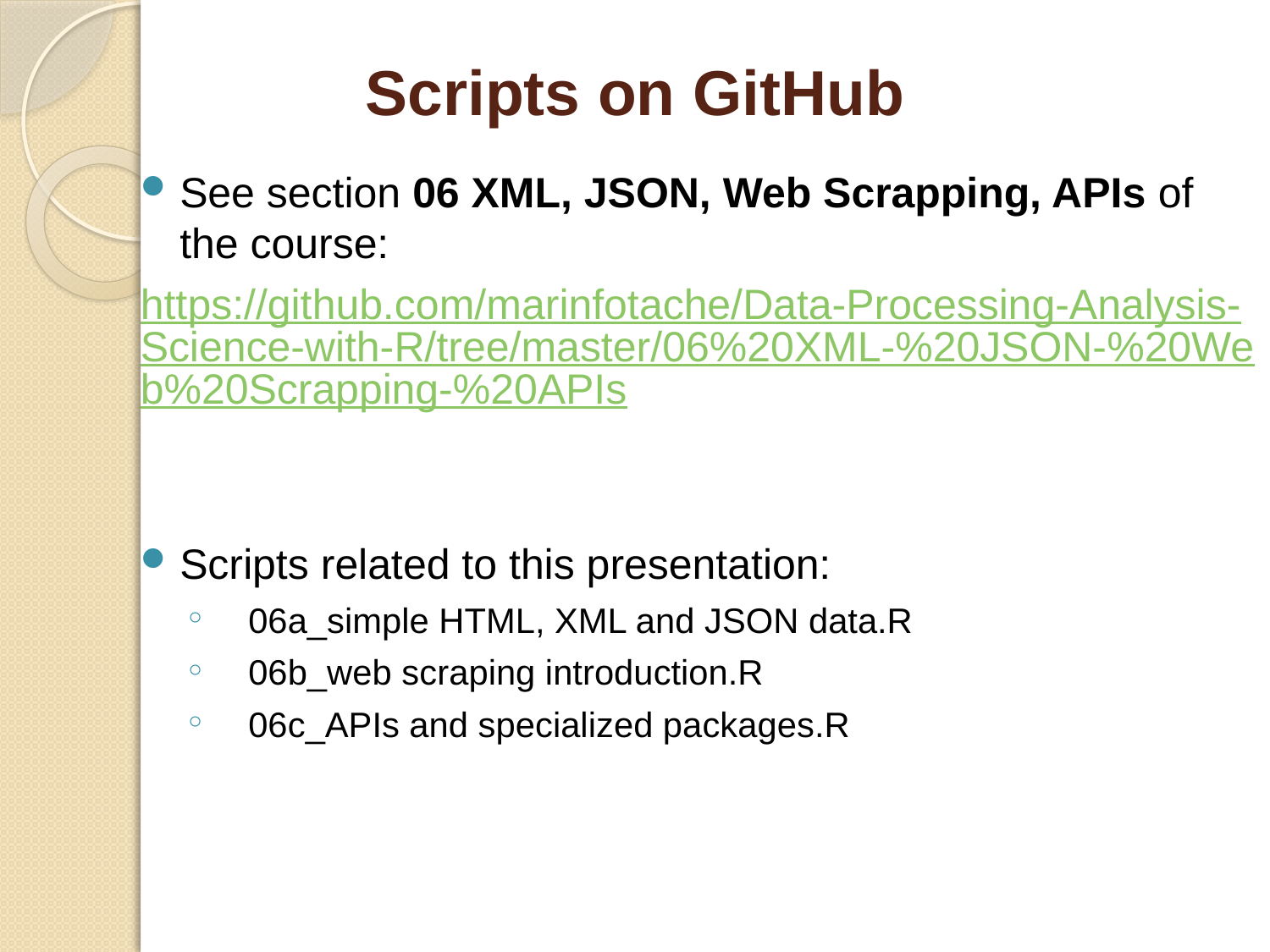

# Scripts on GitHub
See section 06 XML, JSON, Web Scrapping, APIs of the course:
https://github.com/marinfotache/Data-Processing-Analysis-Science-with-R/tree/master/06%20XML-%20JSON-%20Web%20Scrapping-%20APIs

Scripts related to this presentation:
06a_simple HTML, XML and JSON data.R
06b_web scraping introduction.R
06c_APIs and specialized packages.R